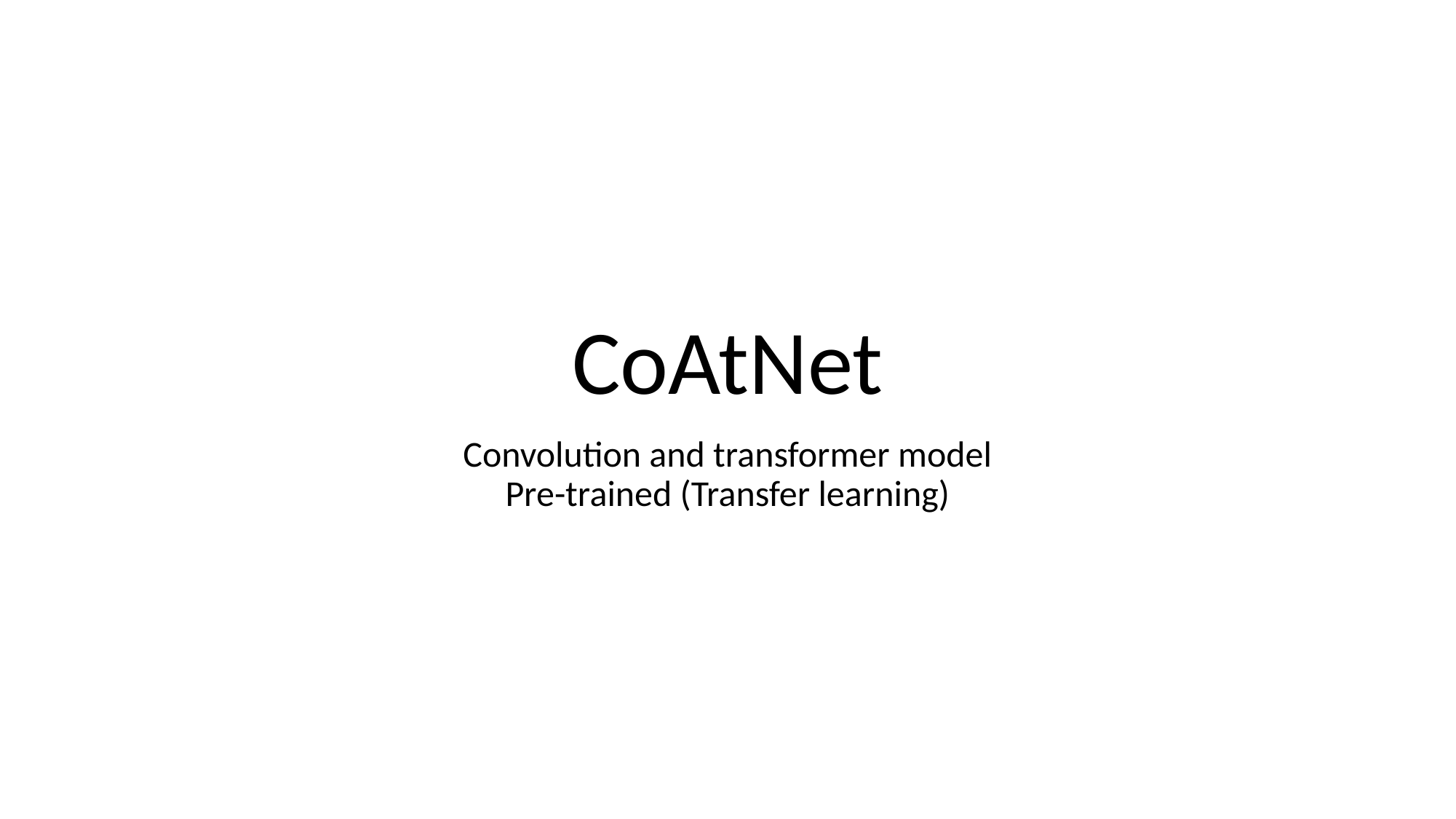

# CoAtNet
Convolution and transformer model
Pre-trained (Transfer learning)